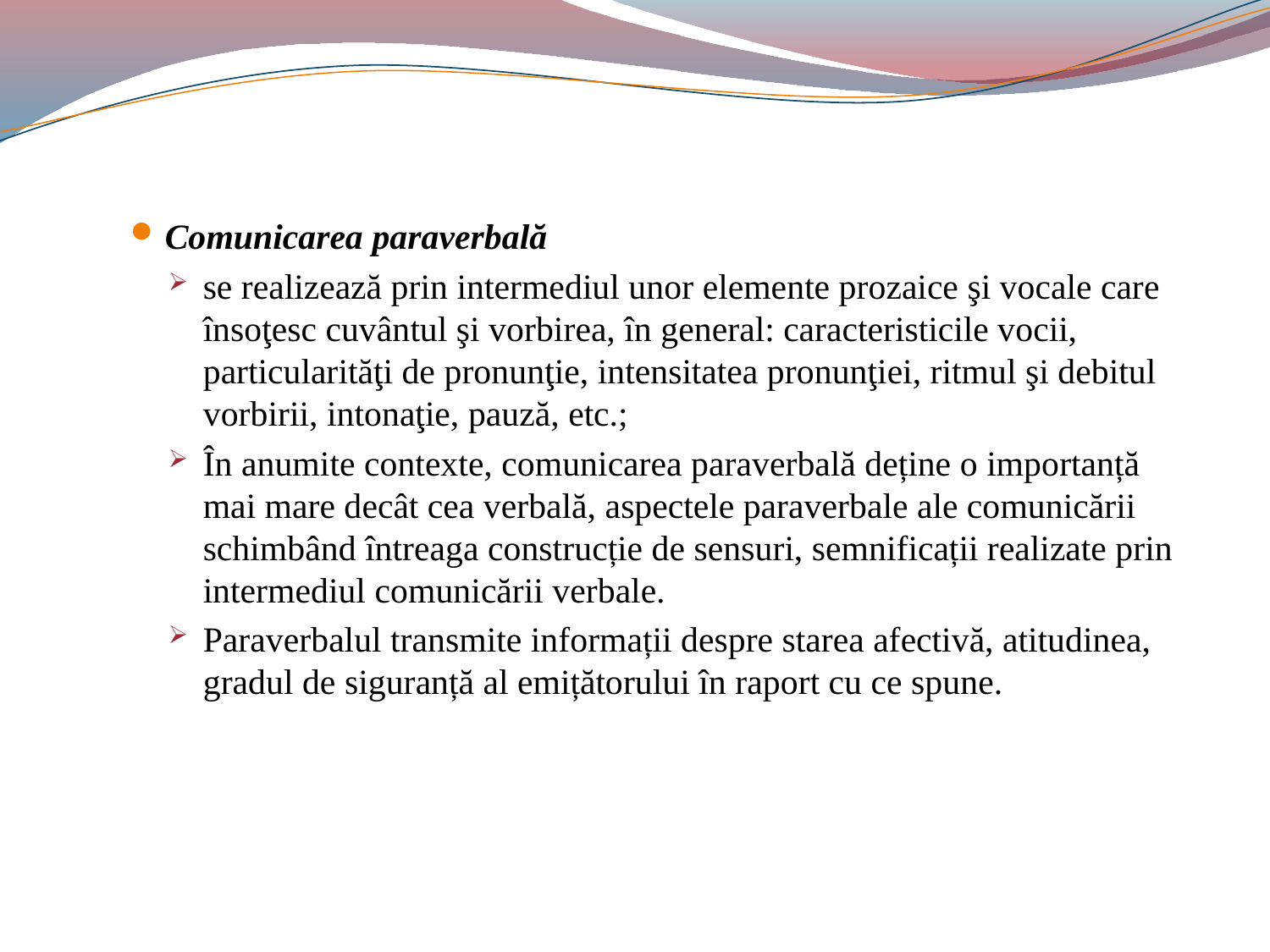

#

Comunicarea paraverbală
se realizează prin intermediul unor elemente prozaice şi vocale care însoţesc cuvântul şi vorbirea, în general: caracteristicile vocii, particularităţi de pronunţie, intensitatea pronunţiei, ritmul şi debitul vorbirii, intonaţie, pauză, etc.;
În anumite contexte, comunicarea paraverbală deține o importanță mai mare decât cea verbală, aspectele paraverbale ale comunicării schimbând întreaga construcție de sensuri, semnificații realizate prin intermediul comunicării verbale.
Paraverbalul transmite informații despre starea afectivă, atitudinea, gradul de siguranță al emițătorului în raport cu ce spune.